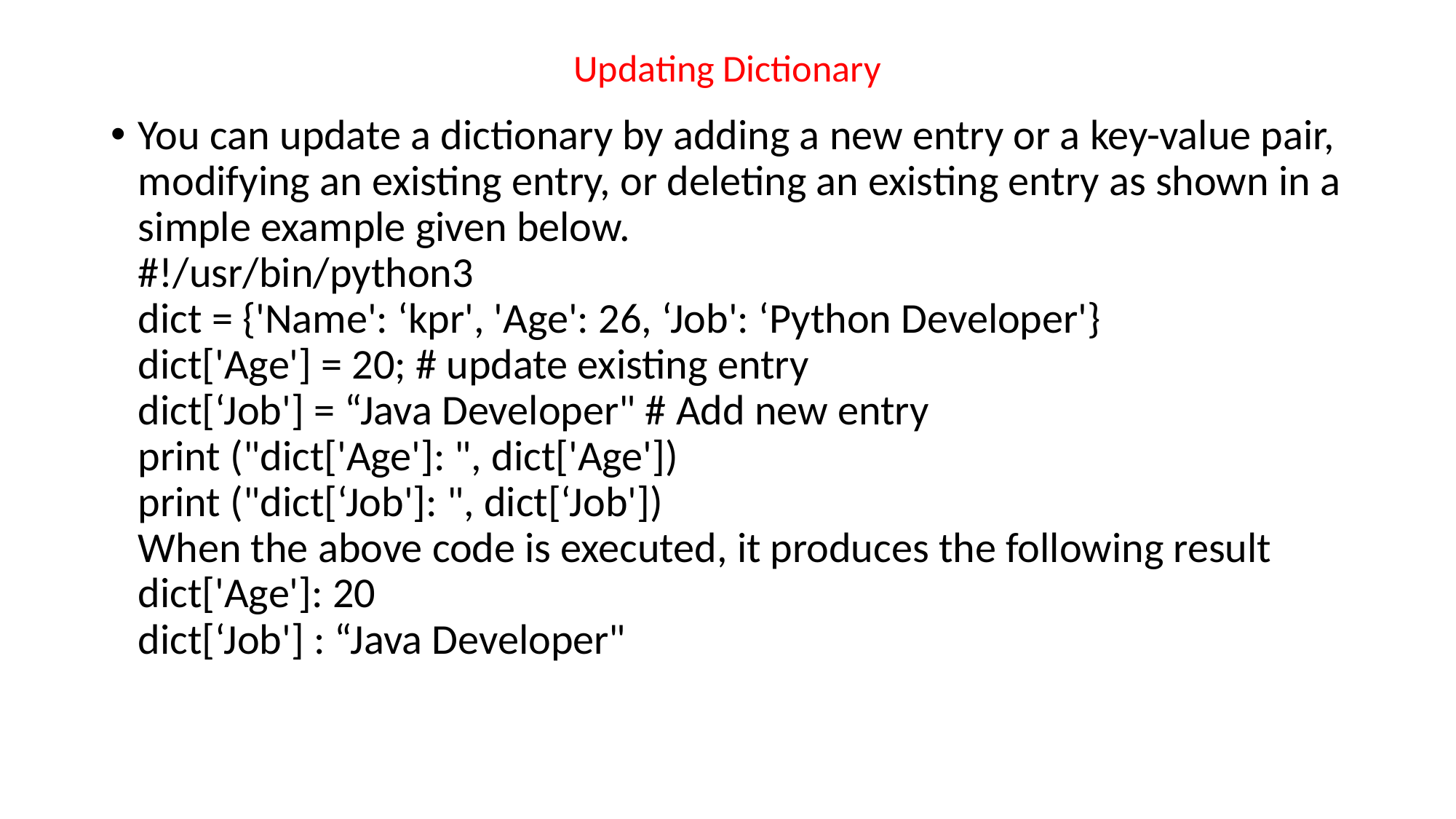

# Updating Dictionary
You can update a dictionary by adding a new entry or a key-value pair, modifying an existing entry, or deleting an existing entry as shown in a simple example given below.
#!/usr/bin/python3
dict = {'Name': ‘kpr', 'Age': 26, ‘Job': ‘Python Developer'}
dict['Age'] = 20; # update existing entry
dict[‘Job'] = “Java Developer" # Add new entry
print ("dict['Age']: ", dict['Age'])
print ("dict[‘Job']: ", dict[‘Job'])
When the above code is executed, it produces the following result dict['Age']: 20
dict[‘Job'] : “Java Developer"